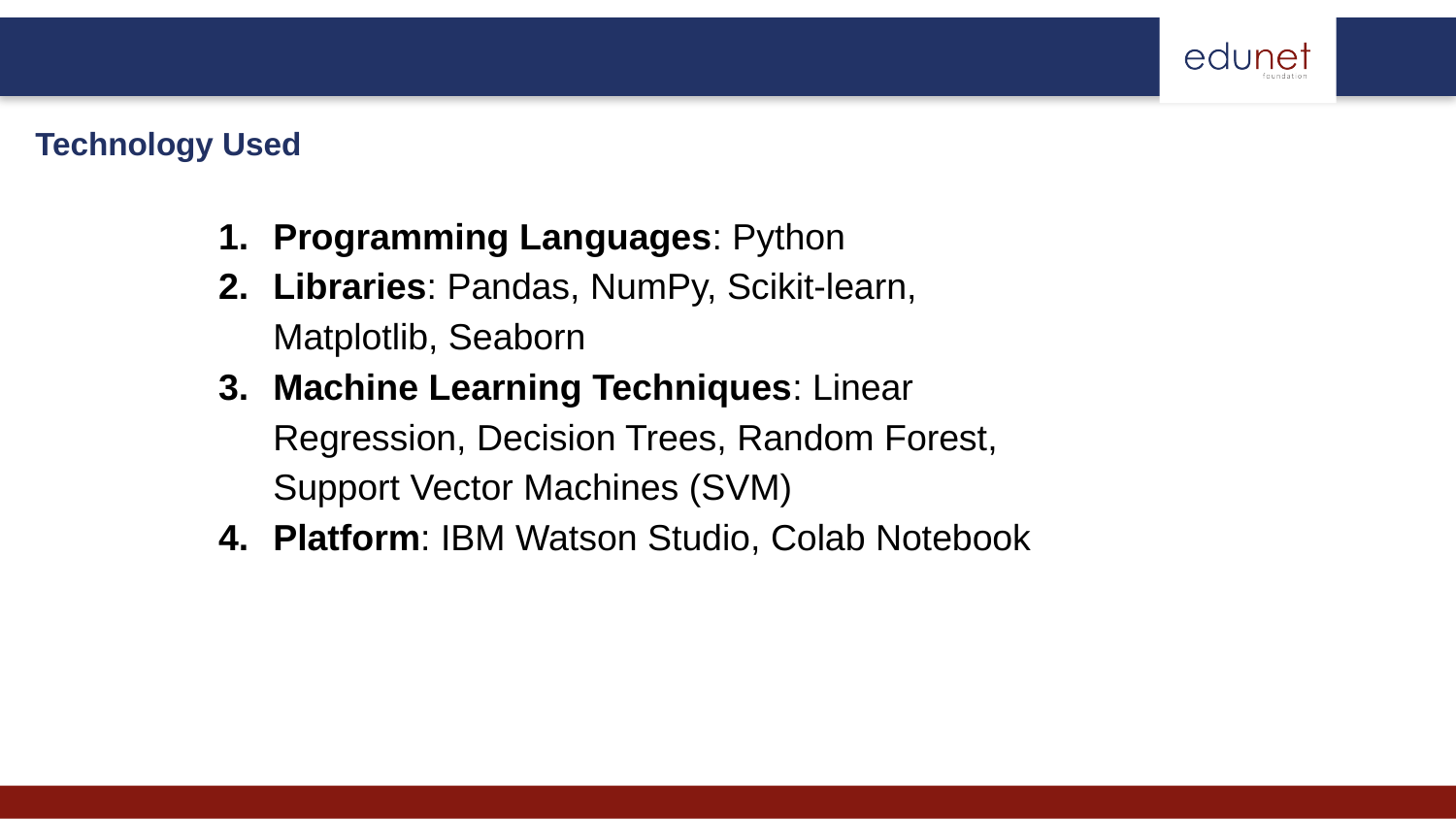

# Technology Used
Programming Languages: Python
Libraries: Pandas, NumPy, Scikit-learn, Matplotlib, Seaborn
Machine Learning Techniques: Linear Regression, Decision Trees, Random Forest, Support Vector Machines (SVM)
Platform: IBM Watson Studio, Colab Notebook